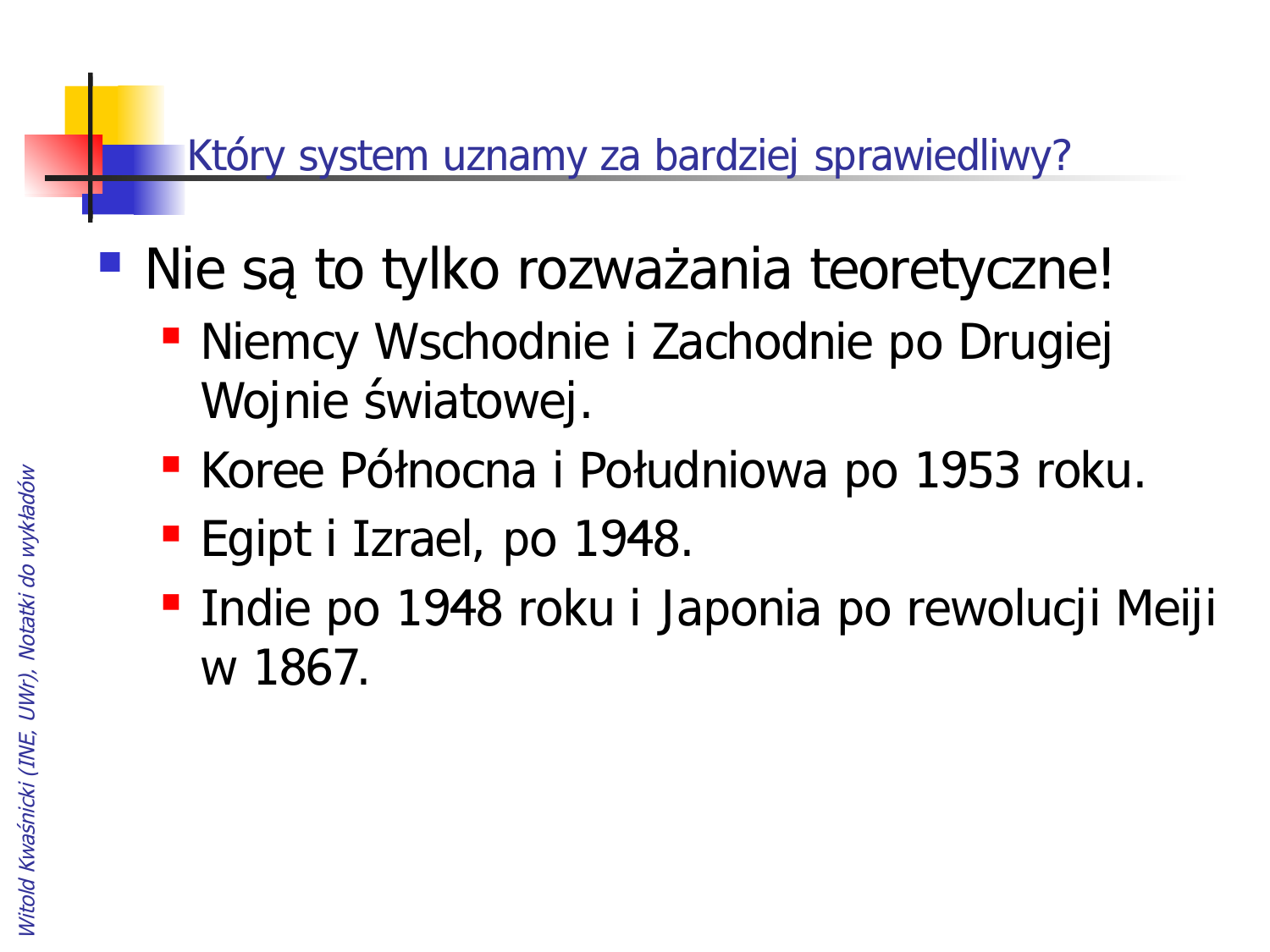

# Który system uznamy za bardziej sprawiedliwy?
Nie są to tylko rozważania teoretyczne!
Niemcy Wschodnie i Zachodnie po Drugiej Wojnie światowej.
Koree Północna i Południowa po 1953 roku.
Egipt i Izrael, po 1948.
Indie po 1948 roku i Japonia po rewolucji Meiji w 1867.
Witold Kwaśnicki (INE, UWr), Notatki do wykładów